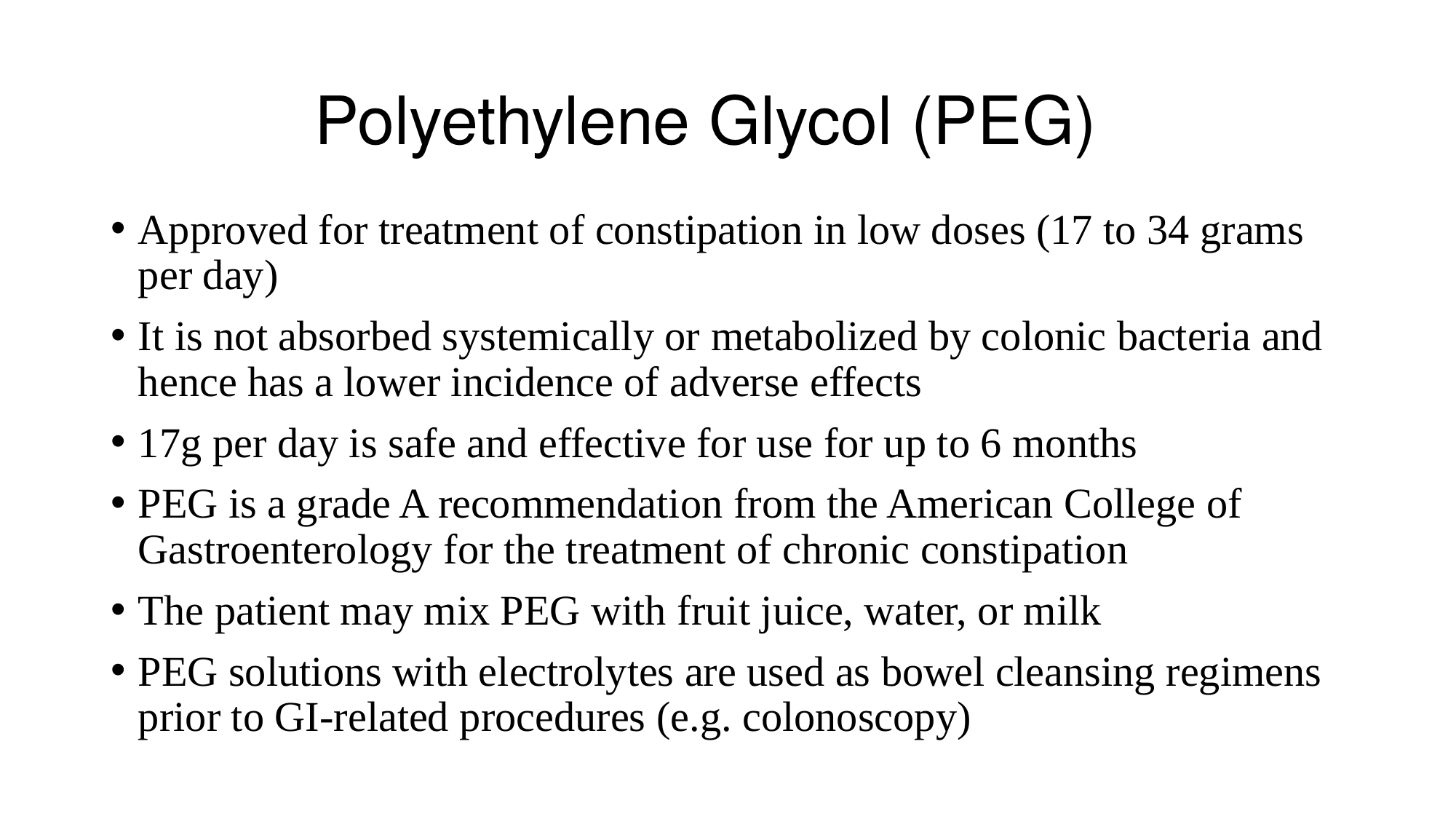

# Polyethylene Glycol (PEG)
Approved for treatment of constipation in low doses (17 to 34 grams per day)
It is not absorbed systemically or metabolized by colonic bacteria and hence has a lower incidence of adverse effects
17g per day is safe and effective for use for up to 6 months
PEG is a grade A recommendation from the American College of Gastroenterology for the treatment of chronic constipation
The patient may mix PEG with fruit juice, water, or milk
PEG solutions with electrolytes are used as bowel cleansing regimens prior to GI-related procedures (e.g. colonoscopy)